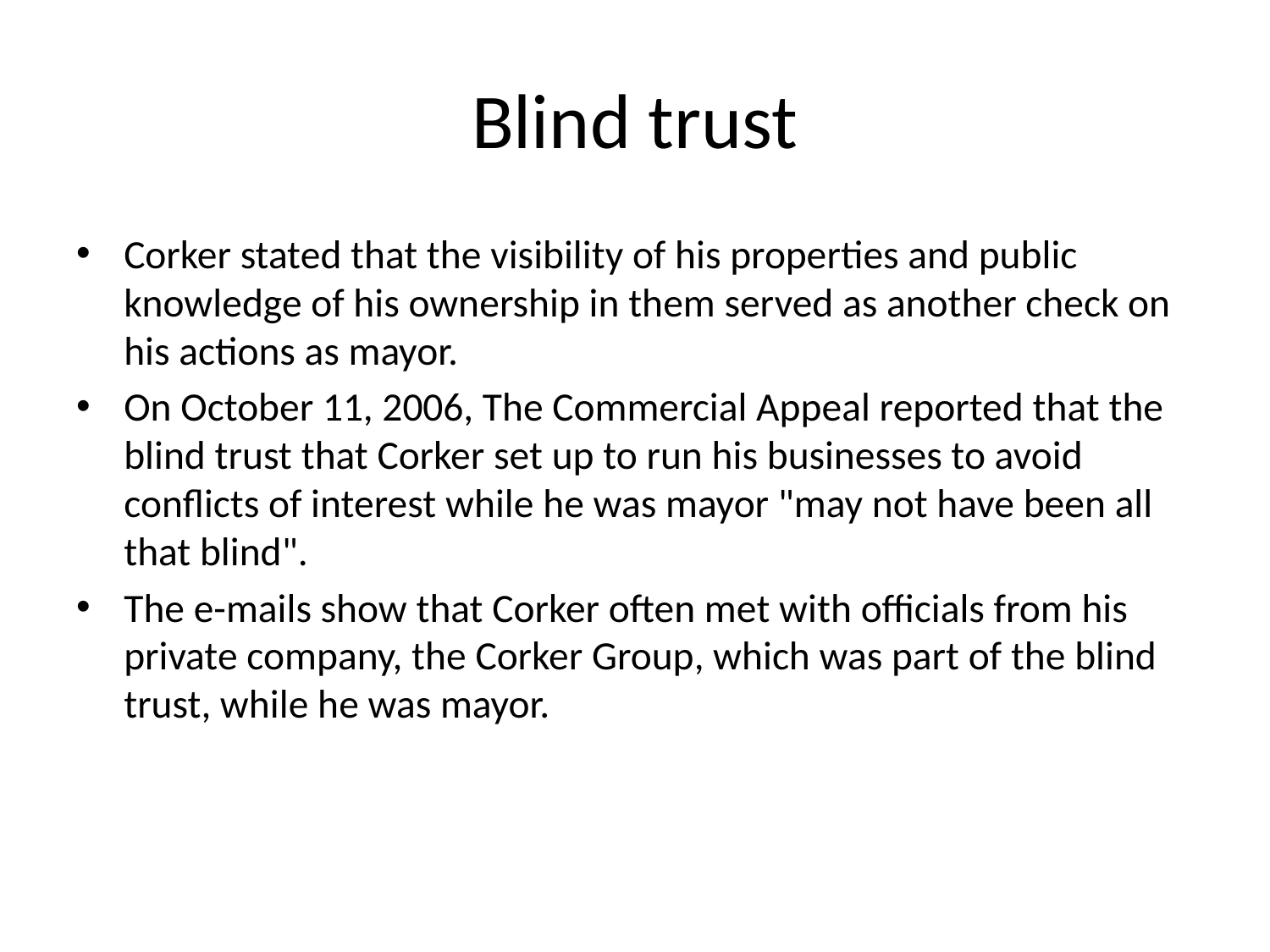

# Blind trust
Corker stated that the visibility of his properties and public knowledge of his ownership in them served as another check on his actions as mayor.
On October 11, 2006, The Commercial Appeal reported that the blind trust that Corker set up to run his businesses to avoid conflicts of interest while he was mayor "may not have been all that blind".
The e-mails show that Corker often met with officials from his private company, the Corker Group, which was part of the blind trust, while he was mayor.